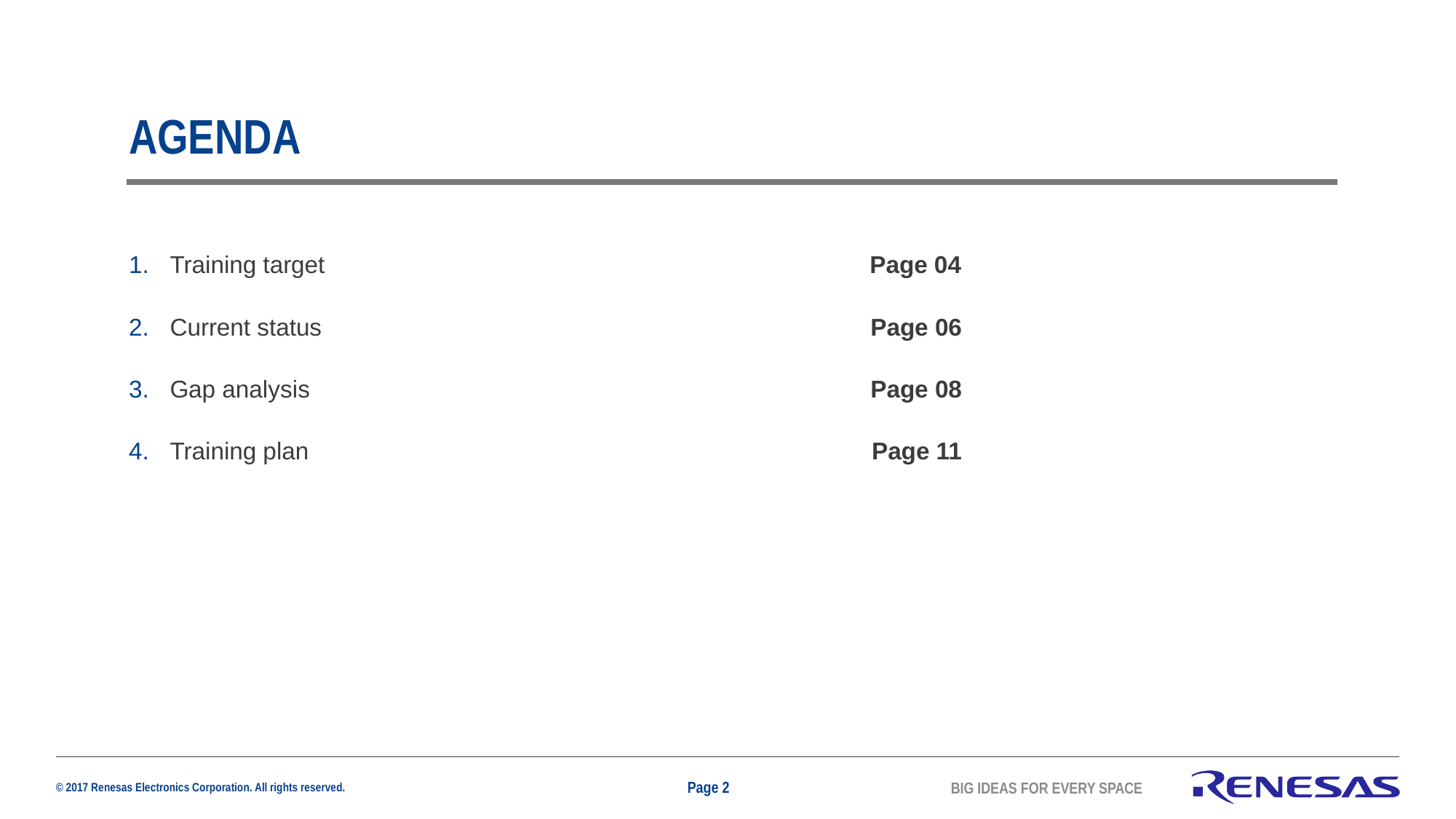

# Agenda

Training target	Page 04
Current status	Page 06
Gap analysis	Page 08
Training plan	Page 11
Page 2